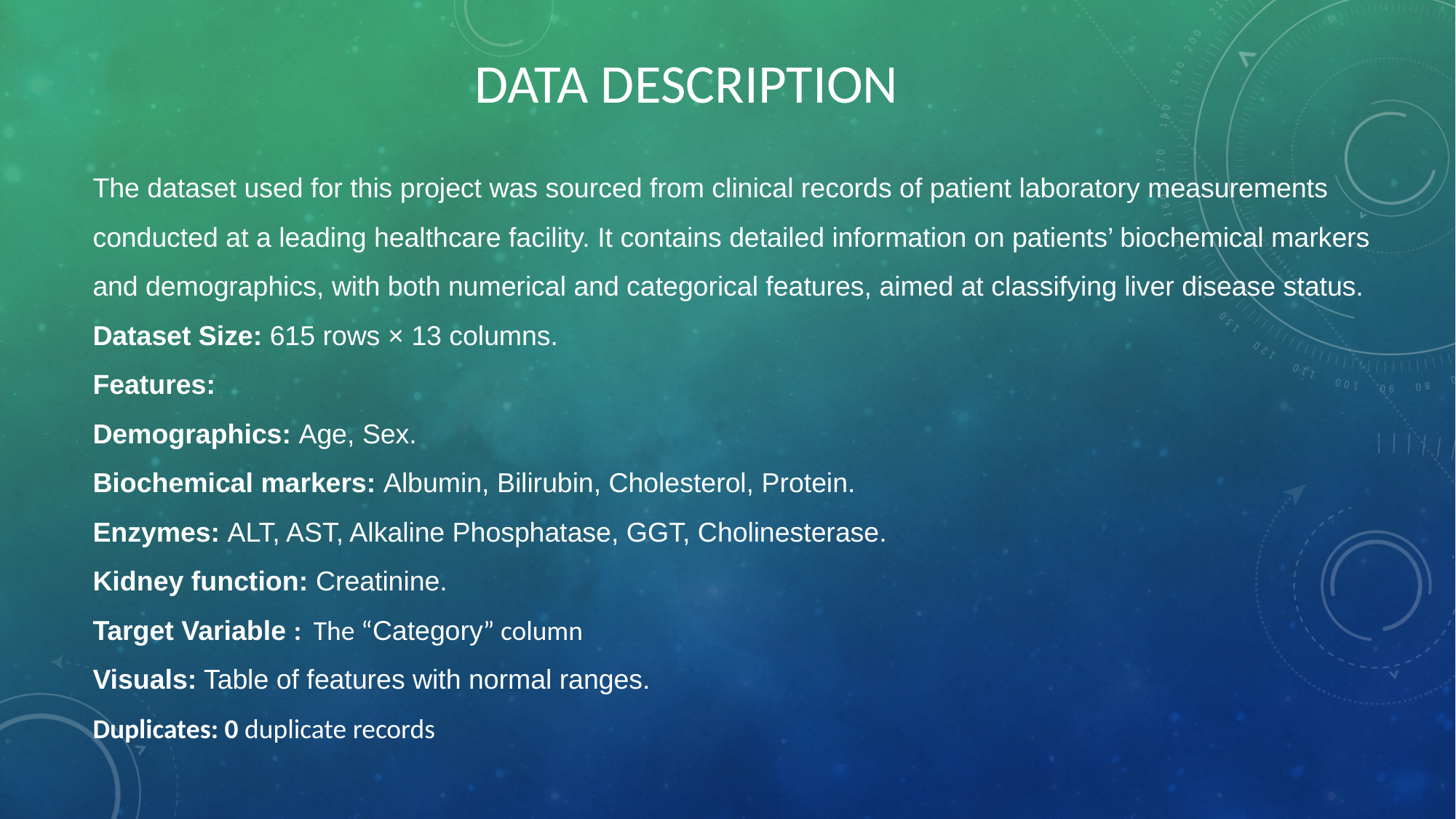

# Data Description
The dataset used for this project was sourced from clinical records of patient laboratory measurements conducted at a leading healthcare facility. It contains detailed information on patients’ biochemical markers and demographics, with both numerical and categorical features, aimed at classifying liver disease status.
Dataset Size: 615 rows × 13 columns.
Features:
Demographics: Age, Sex.
Biochemical markers: Albumin, Bilirubin, Cholesterol, Protein.
Enzymes: ALT, AST, Alkaline Phosphatase, GGT, Cholinesterase.
Kidney function: Creatinine.
Target Variable :  The “Category” column
Visuals: Table of features with normal ranges.
Duplicates: 0 duplicate records